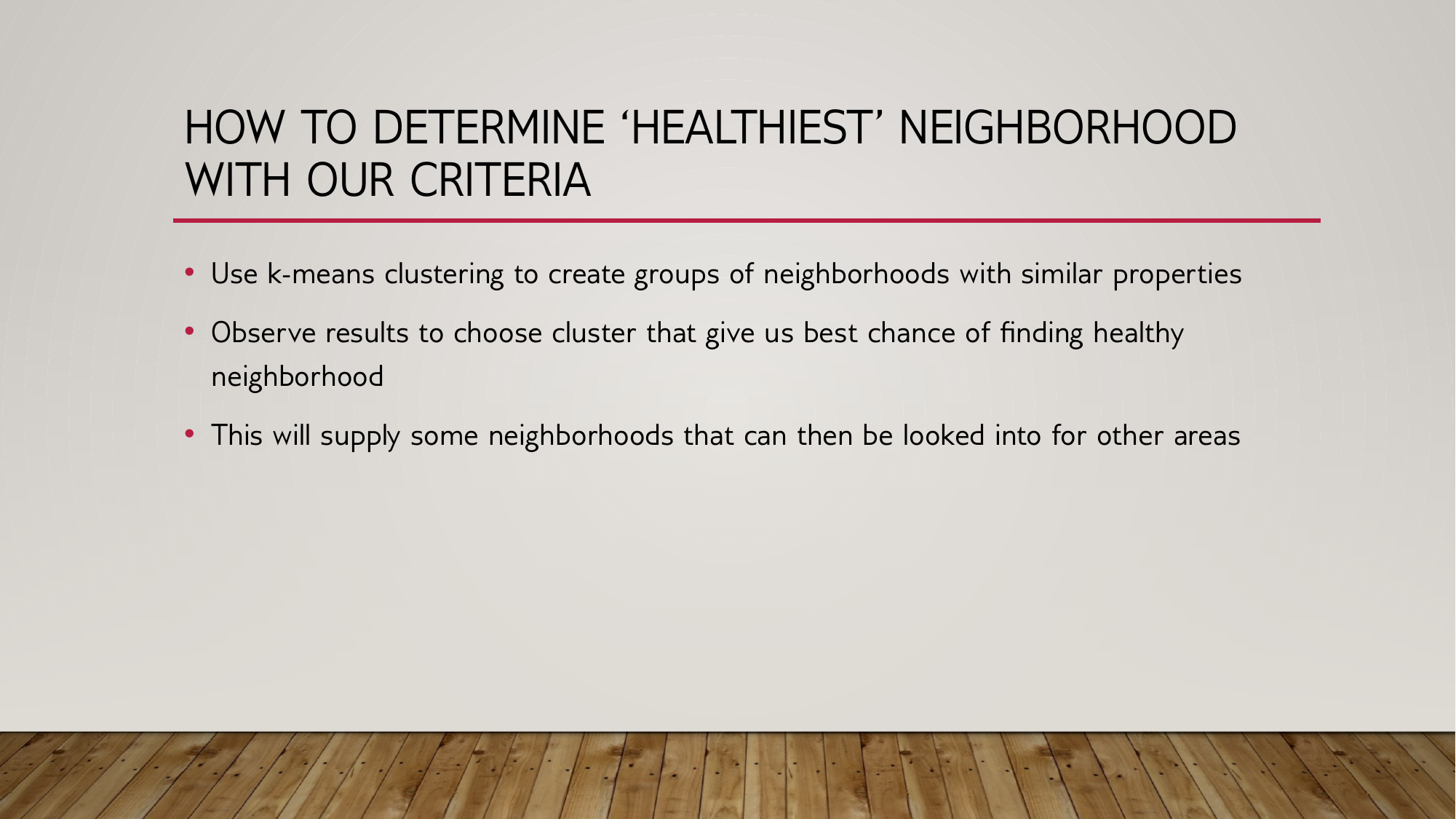

# How to determine ‘healthiest’ neighborhood with our criteria
Use k-means clustering to create groups of neighborhoods with similar properties
Observe results to choose cluster that give us best chance of finding healthy neighborhood
This will supply some neighborhoods that can then be looked into for other areas